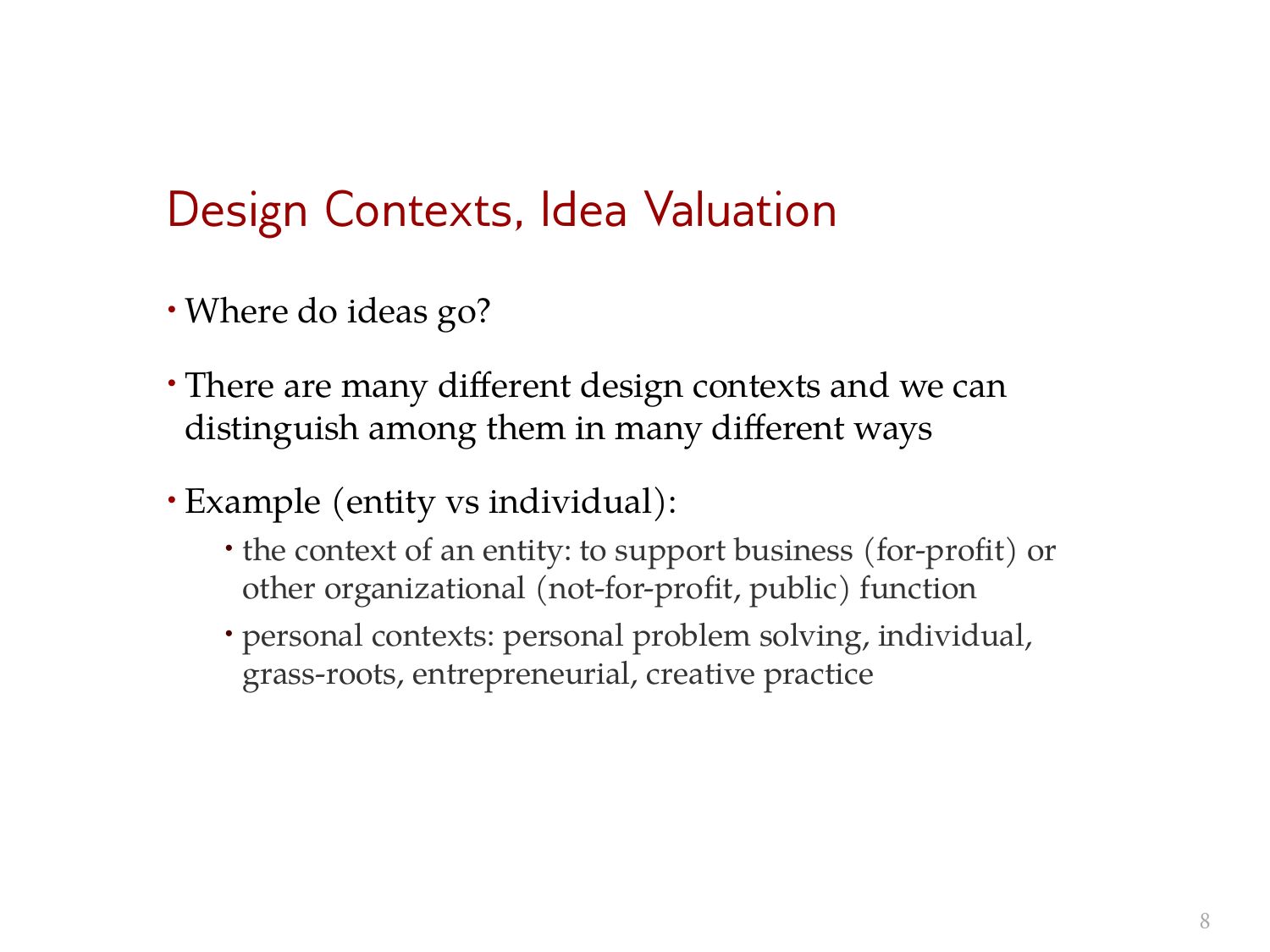

# Design Contexts, Idea Valuation
Where do ideas go?
There are many different design contexts and we can distinguish among them in many different ways
Example (entity vs individual):
the context of an entity: to support business (for-profit) or other organizational (not-for-profit, public) function
personal contexts: personal problem solving, individual, grass-roots, entrepreneurial, creative practice
8